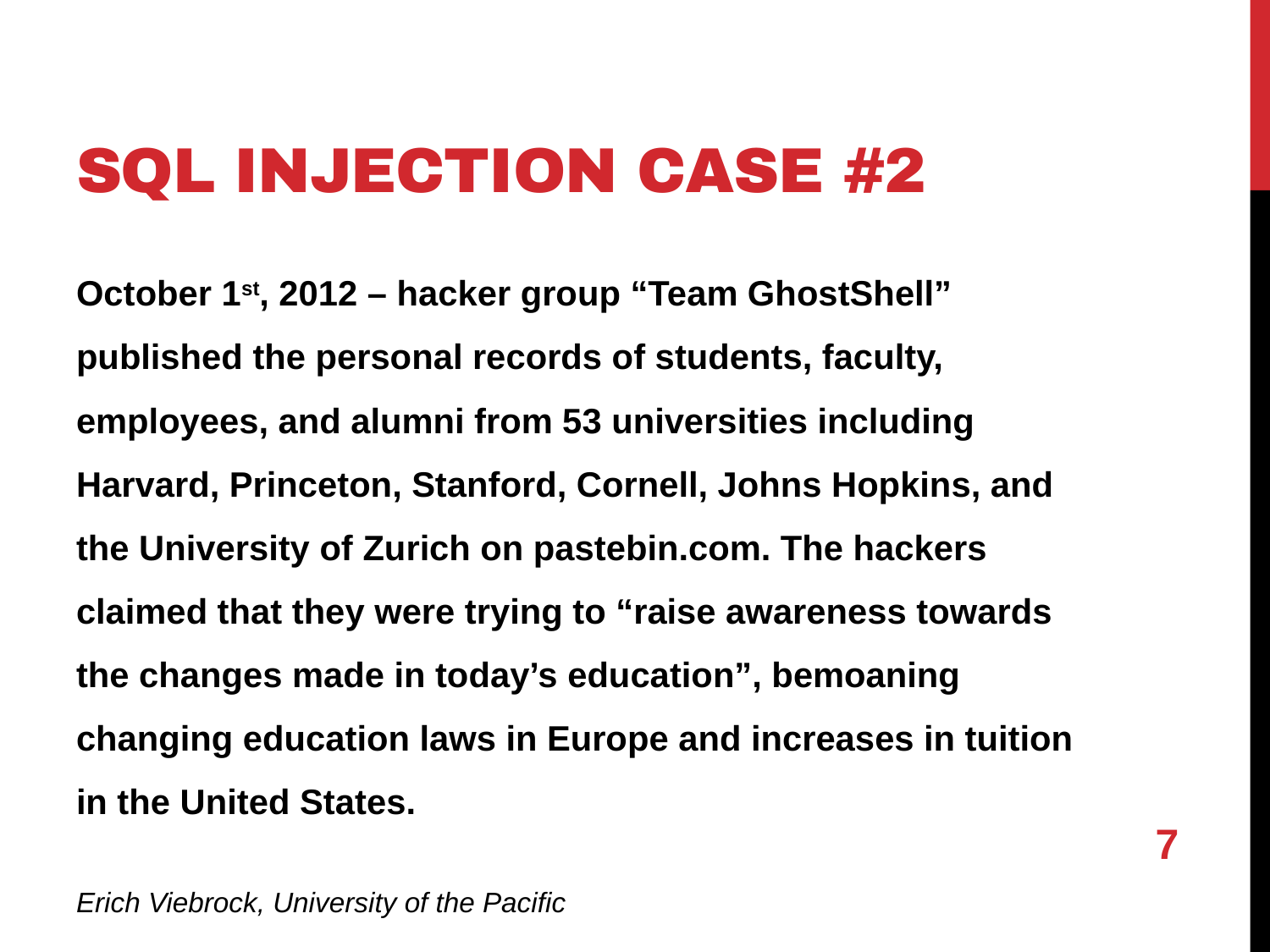

# SQL INJECTION Case #2
October 1st, 2012 – hacker group “Team GhostShell” published the personal records of students, faculty, employees, and alumni from 53 universities including Harvard, Princeton, Stanford, Cornell, Johns Hopkins, and the University of Zurich on pastebin.com. The hackers claimed that they were trying to “raise awareness towards the changes made in today’s education”, bemoaning changing education laws in Europe and increases in tuition in the United States.
7
Erich Viebrock, University of the Pacific